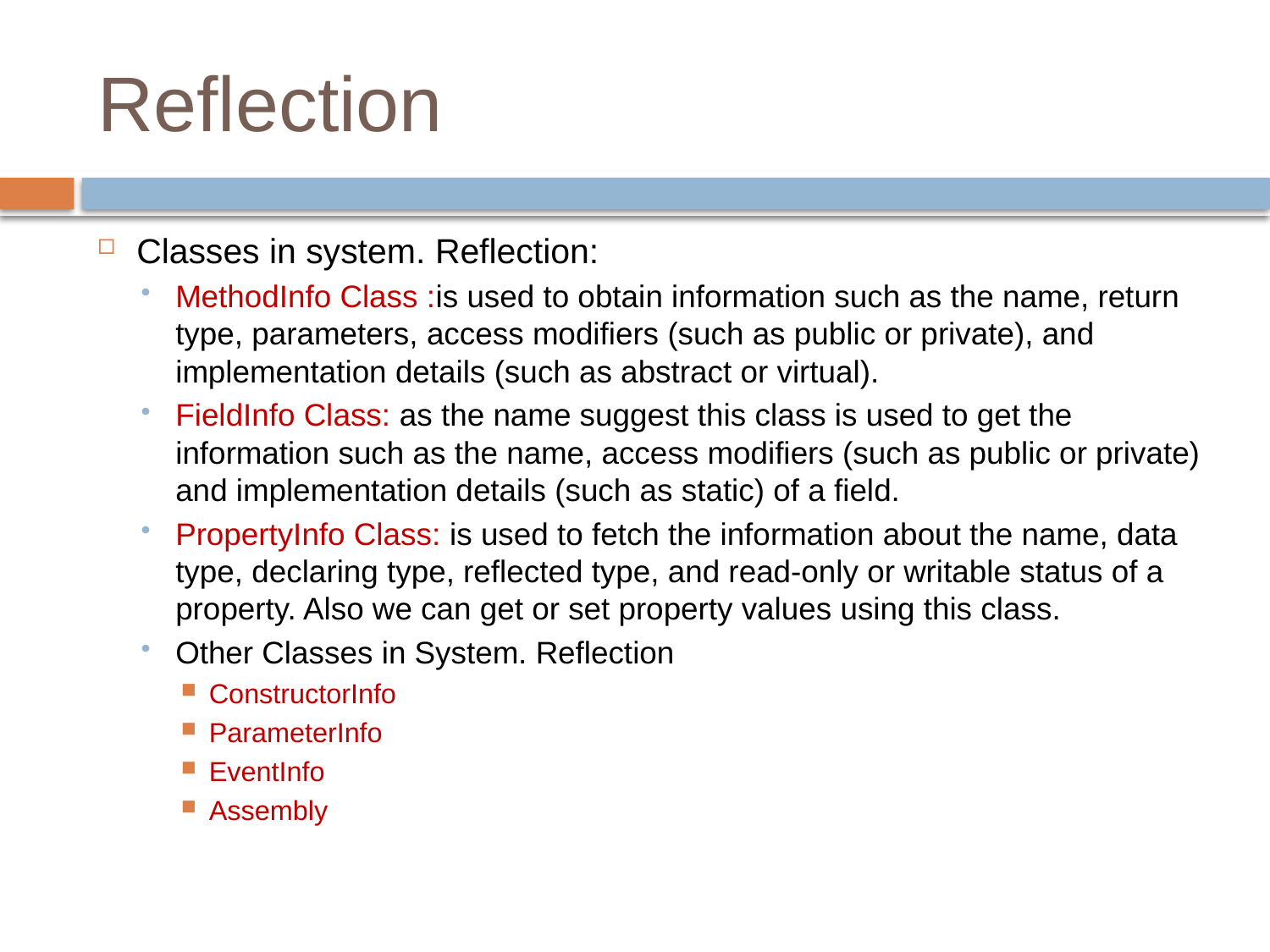

# Reflection
Classes in system. Reflection:
MethodInfo Class :is used to obtain information such as the name, return type, parameters, access modifiers (such as public or private), and implementation details (such as abstract or virtual).
FieldInfo Class: as the name suggest this class is used to get the information such as the name, access modifiers (such as public or private) and implementation details (such as static) of a field.
PropertyInfo Class: is used to fetch the information about the name, data type, declaring type, reflected type, and read-only or writable status of a property. Also we can get or set property values using this class.
Other Classes in System. Reflection
ConstructorInfo
ParameterInfo
EventInfo
Assembly